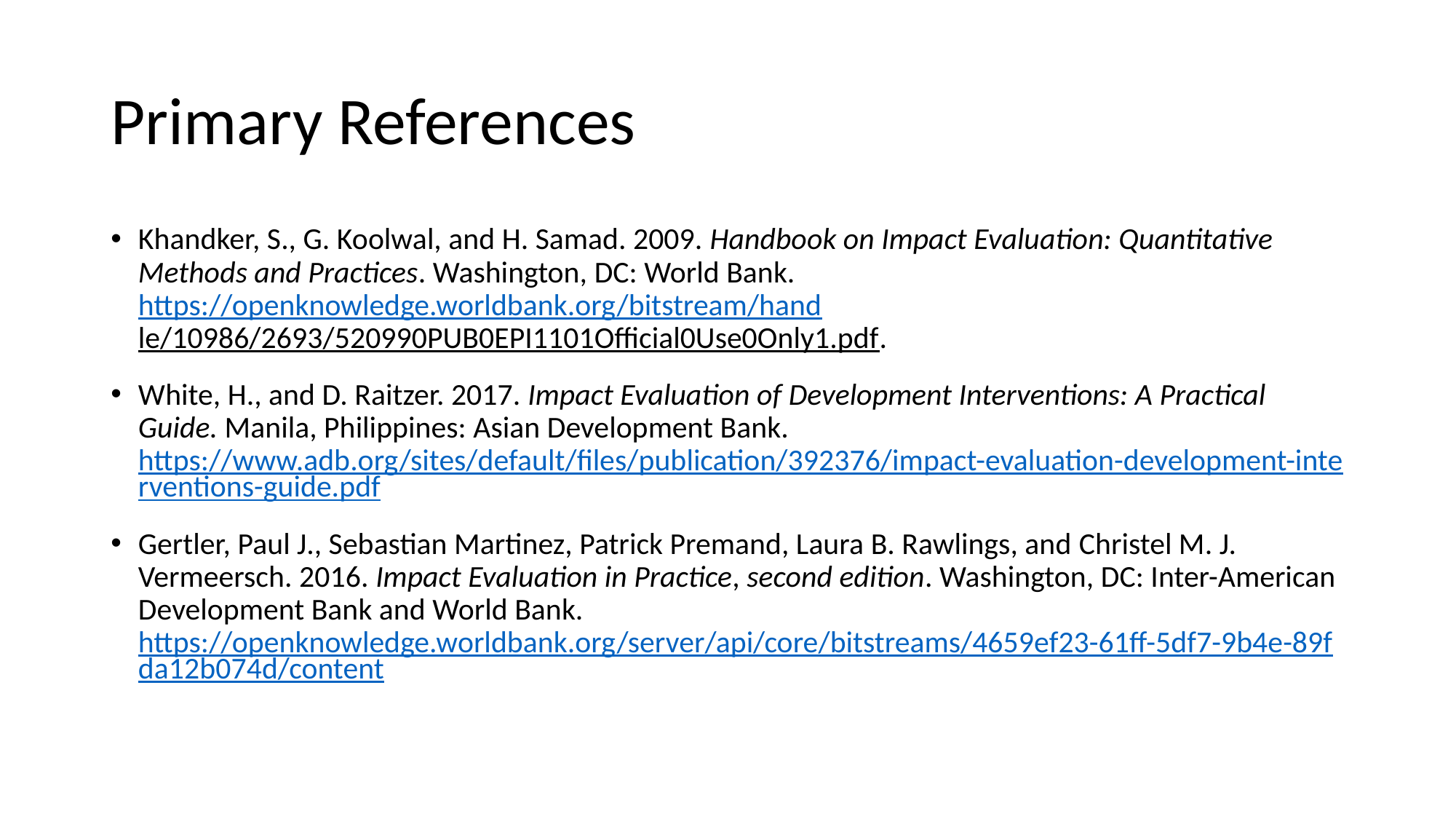

# Primary References
Khandker, S., G. Koolwal, and H. Samad. 2009. Handbook on Impact Evaluation: Quantitative Methods and Practices. Washington, DC: World Bank. https://openknowledge.worldbank.org/bitstream/handle/10986/2693/520990PUB0EPI1101Official0Use0Only1.pdf.
White, H., and D. Raitzer. 2017. Impact Evaluation of Development Interventions: A Practical Guide. Manila, Philippines: Asian Development Bank. https://www.adb.org/sites/default/files/publication/392376/impact-evaluation-development-interventions-guide.pdf
Gertler, Paul J., Sebastian Martinez, Patrick Premand, Laura B. Rawlings, and Christel M. J. Vermeersch. 2016. Impact Evaluation in Practice, second edition. Washington, DC: Inter-American Development Bank and World Bank. https://openknowledge.worldbank.org/server/api/core/bitstreams/4659ef23-61ff-5df7-9b4e-89fda12b074d/content